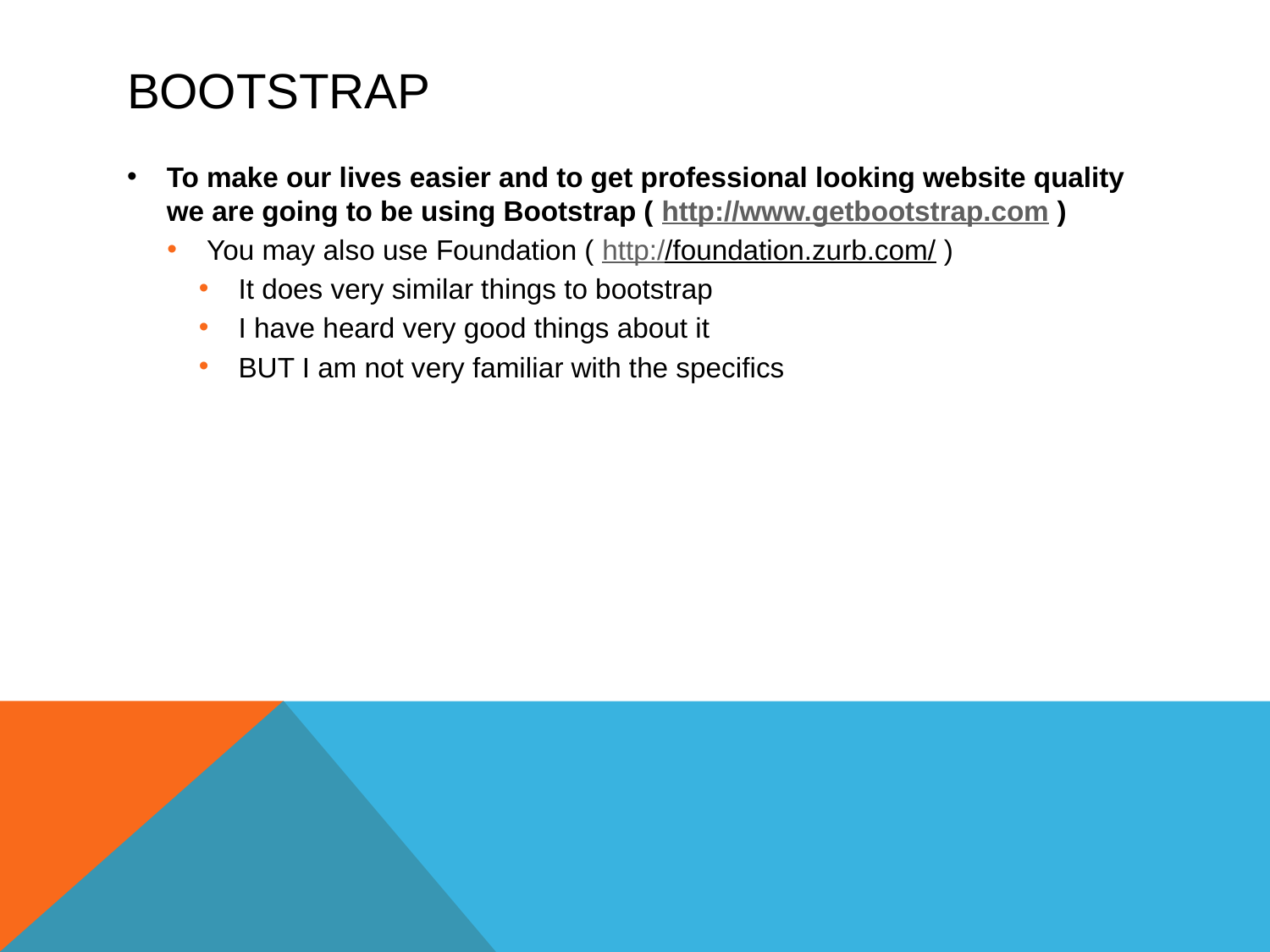

# Bootstrap
To make our lives easier and to get professional looking website quality we are going to be using Bootstrap ( http://www.getbootstrap.com )
You may also use Foundation ( http://foundation.zurb.com/ )
It does very similar things to bootstrap
I have heard very good things about it
BUT I am not very familiar with the specifics